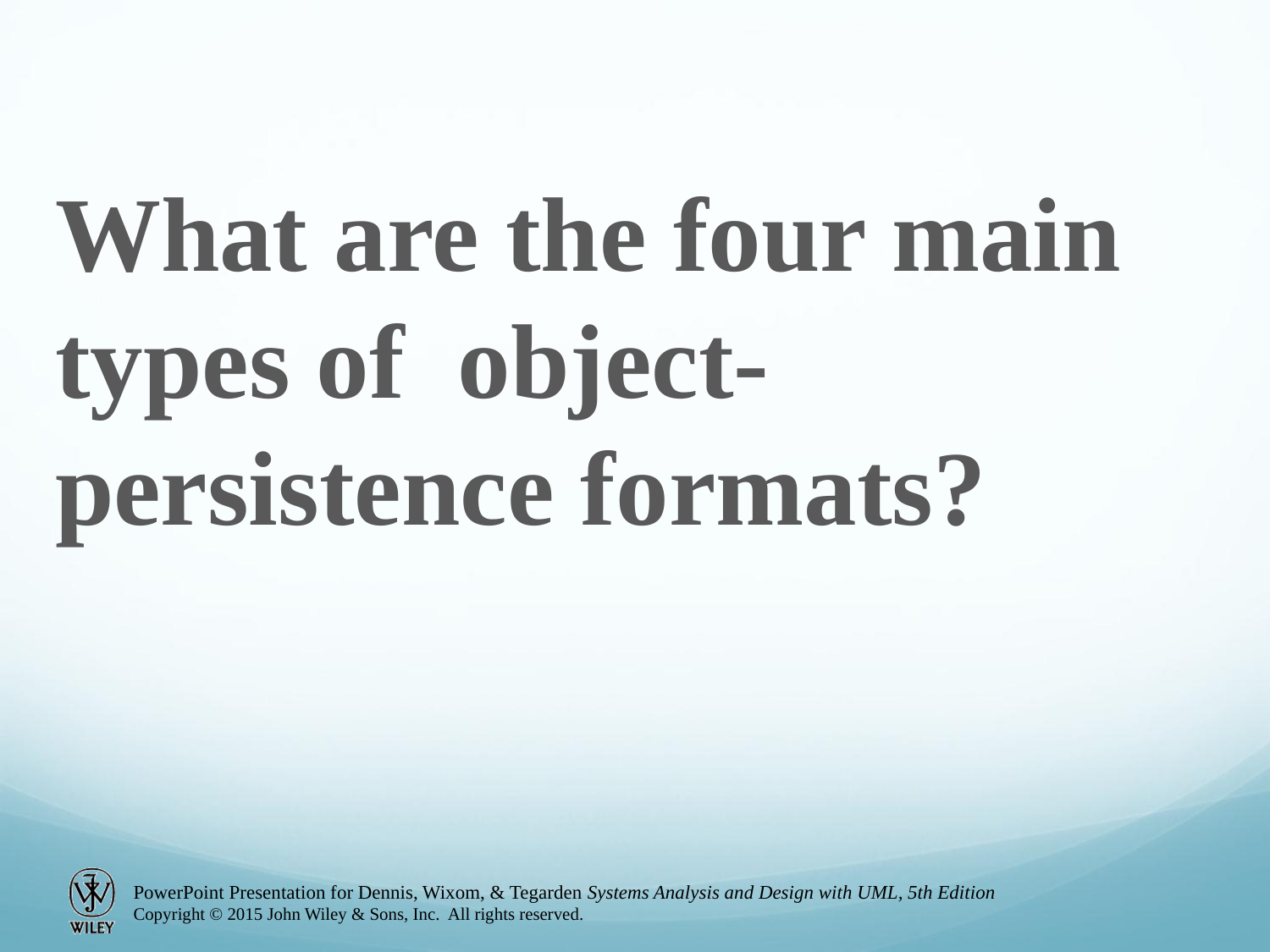

What are the four main types of  object-persistence formats?